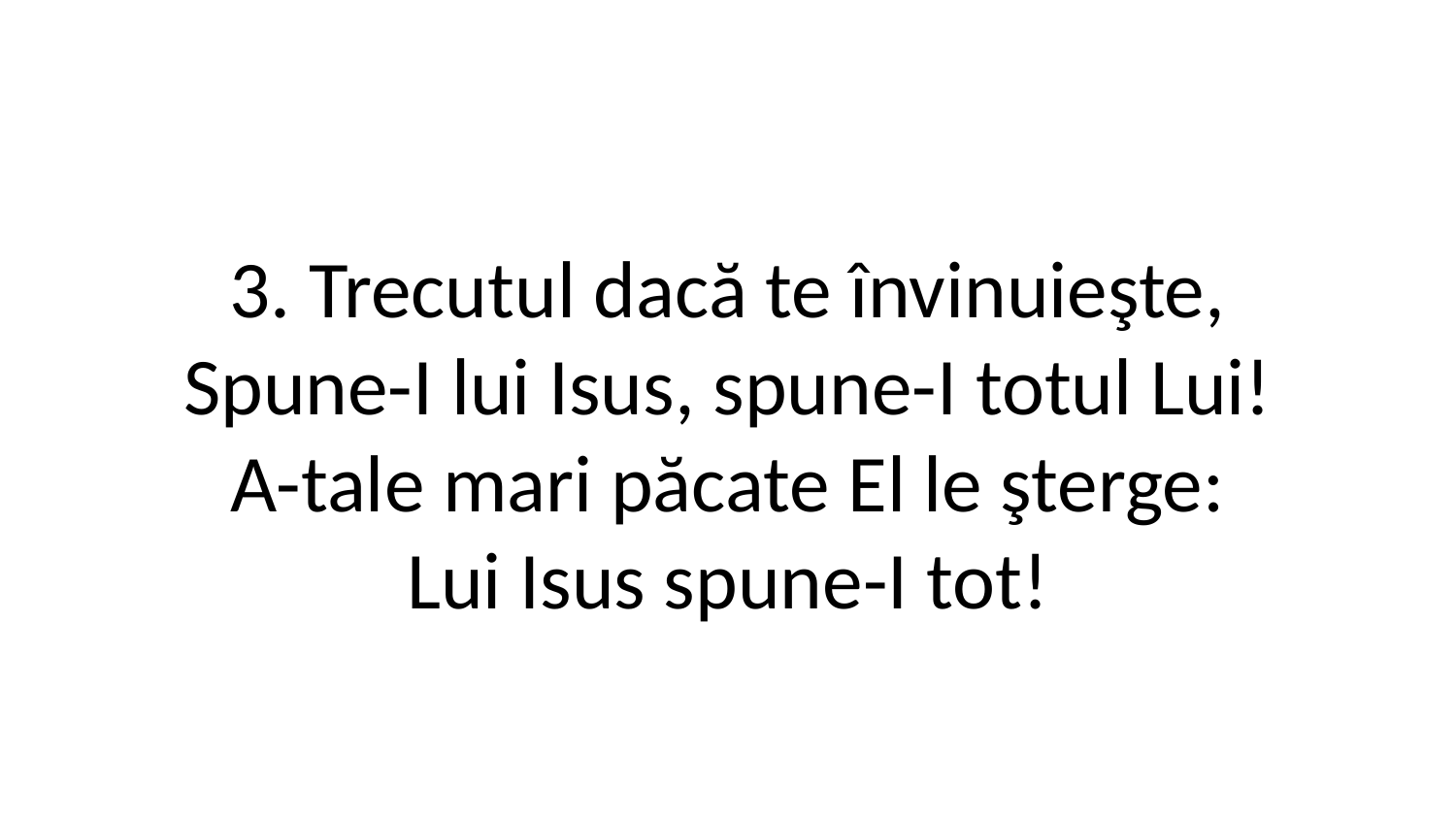

3. Trecutul dacă te învinuieşte,
Spune-I lui Isus, spune-I totul Lui!
A-tale mari păcate El le şterge:
Lui Isus spune-I tot!